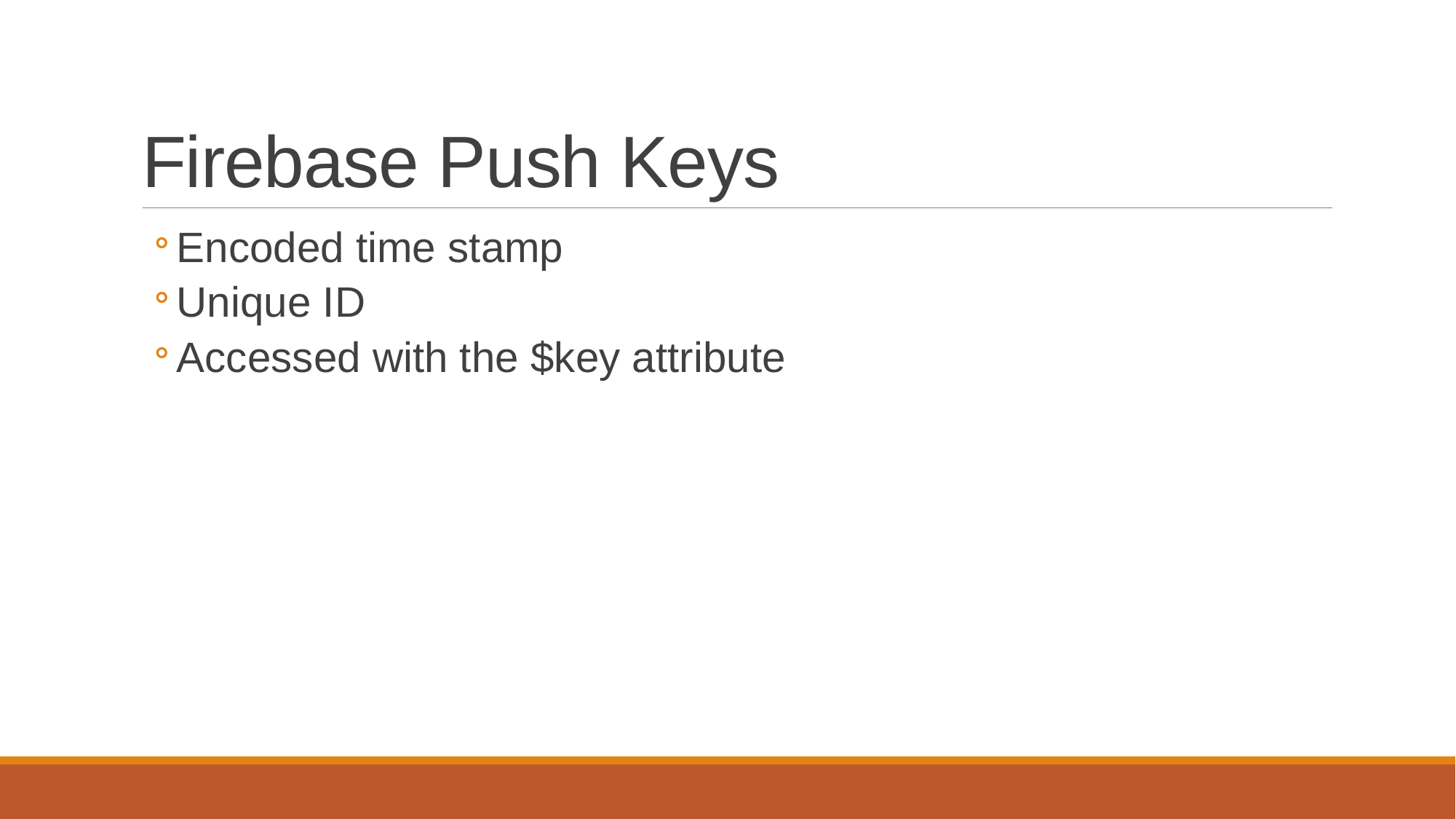

# Firebase Push Keys
Encoded time stamp
Unique ID
Accessed with the $key attribute